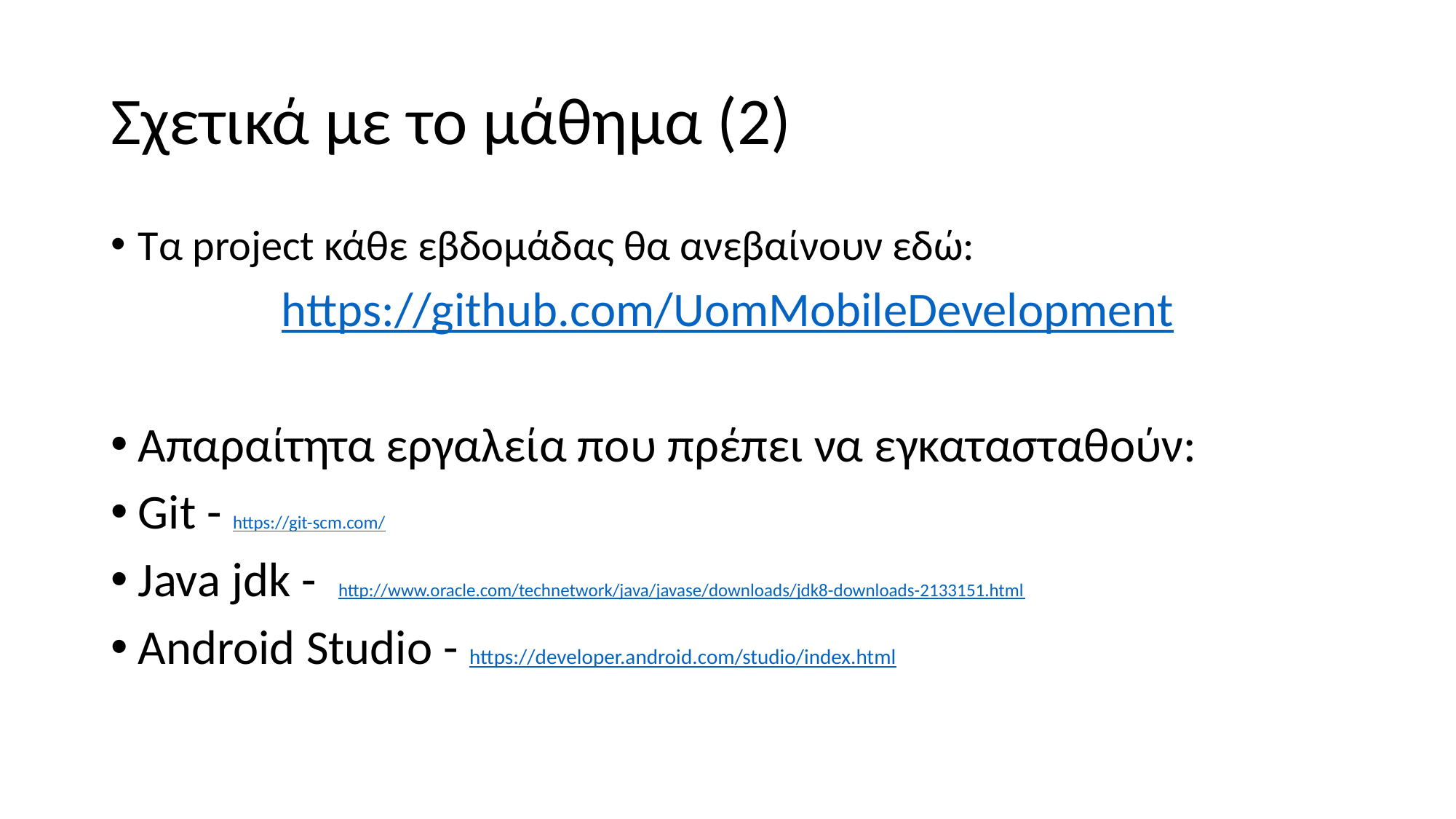

# Σχετικά με το μάθημα (2)
Τα project κάθε εβδομάδας θα ανεβαίνουν εδώ:
https://github.com/UomMobileDevelopment

Απαραίτητα εργαλεία που πρέπει να εγκατασταθούν:
Git - https://git-scm.com/
Java jdk -  http://www.oracle.com/technetwork/java/javase/downloads/jdk8-downloads-2133151.html
Android Studio - https://developer.android.com/studio/index.html